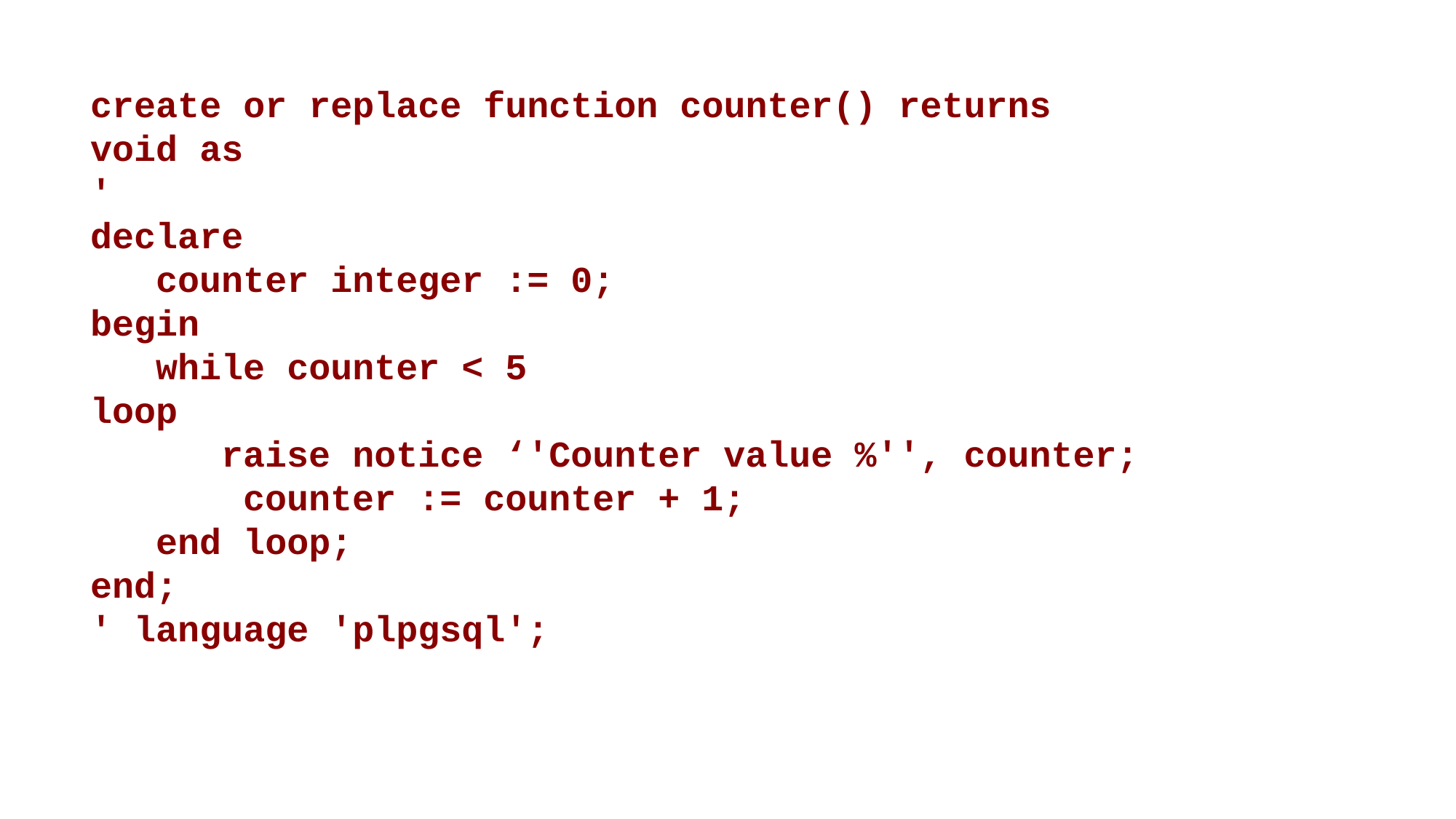

create or replace function counter() returns void as
'
declare
   counter integer := 0;
begin
   while counter < 5
loop
      raise notice ‘'Counter value %'', counter;
	  counter := counter + 1;
   end loop;
end;
' language 'plpgsql';